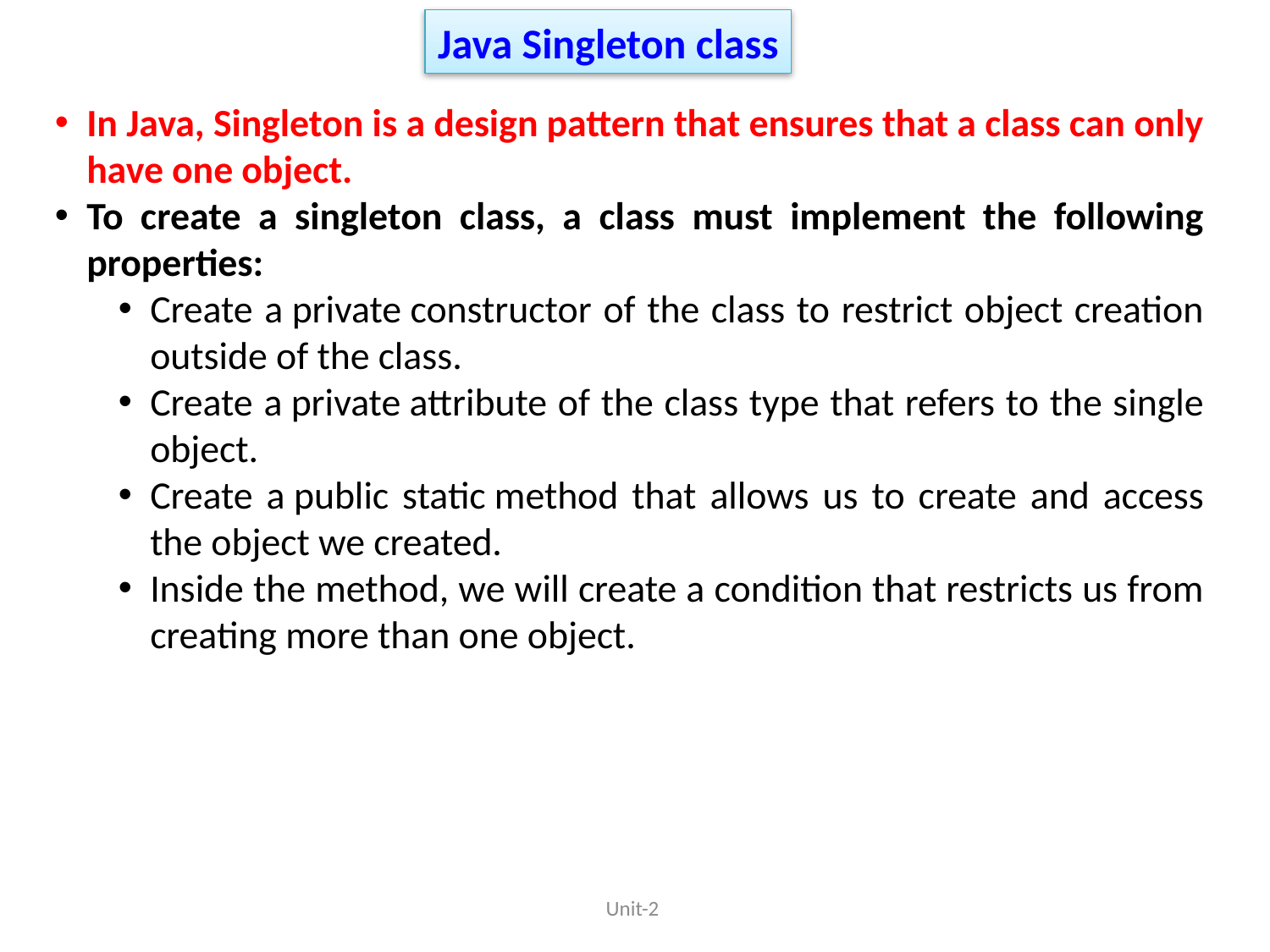

Java Singleton class
In Java, Singleton is a design pattern that ensures that a class can only have one object.
To create a singleton class, a class must implement the following properties:
Create a private constructor of the class to restrict object creation outside of the class.
Create a private attribute of the class type that refers to the single object.
Create a public static method that allows us to create and access the object we created.
Inside the method, we will create a condition that restricts us from creating more than one object.
Unit-2